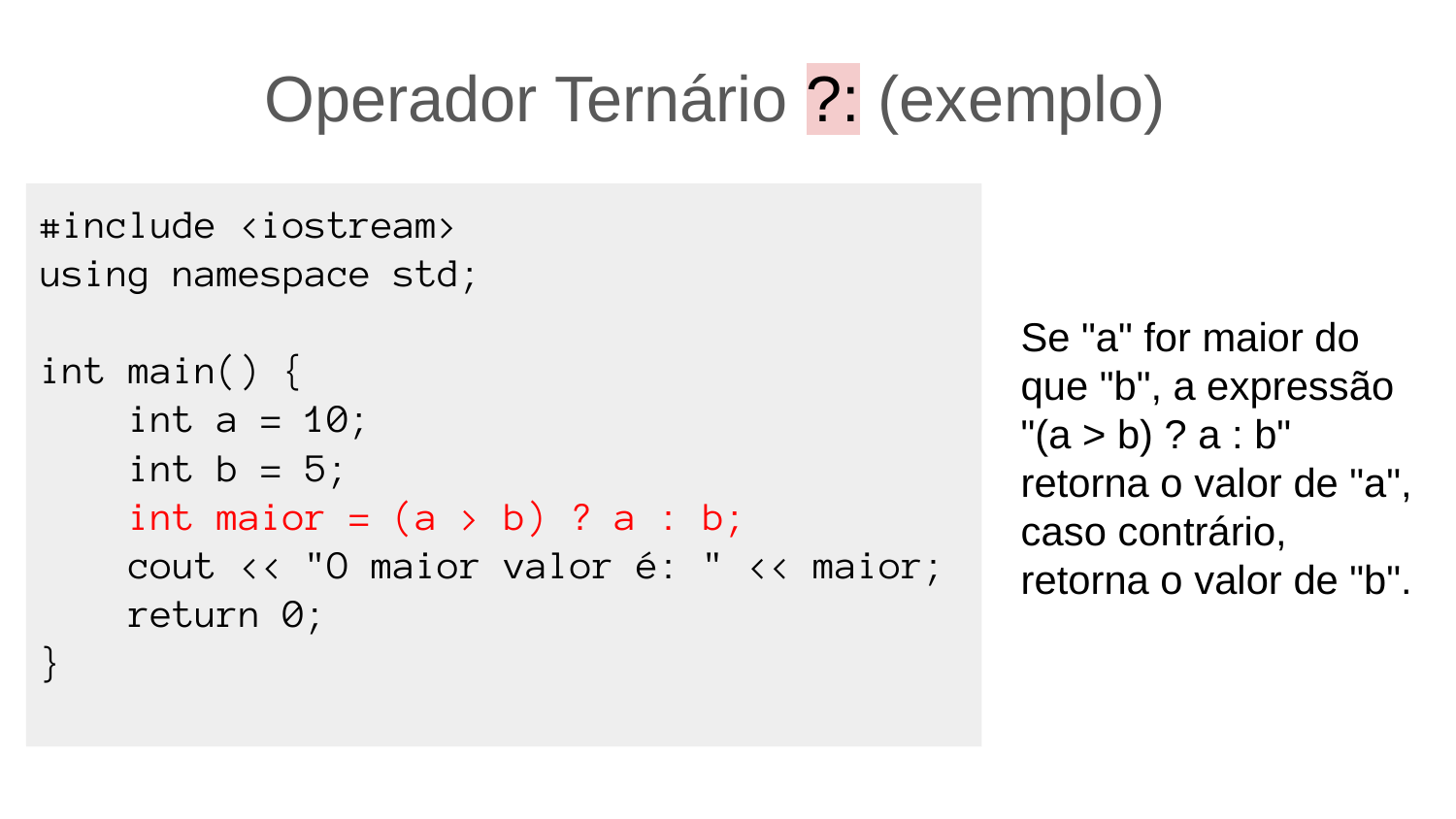

Operador Ternário ?: (exemplo)
#include <iostream>
using namespace std;

int main() {
    int a = 10;
    int b = 5;
    int maior = (a > b) ? a : b;
    cout << "O maior valor é: " << maior;
    return 0;
}

Se "a" for maior do que "b", a expressão "(a > b) ? a : b" retorna o valor de "a", caso contrário, retorna o valor de "b".